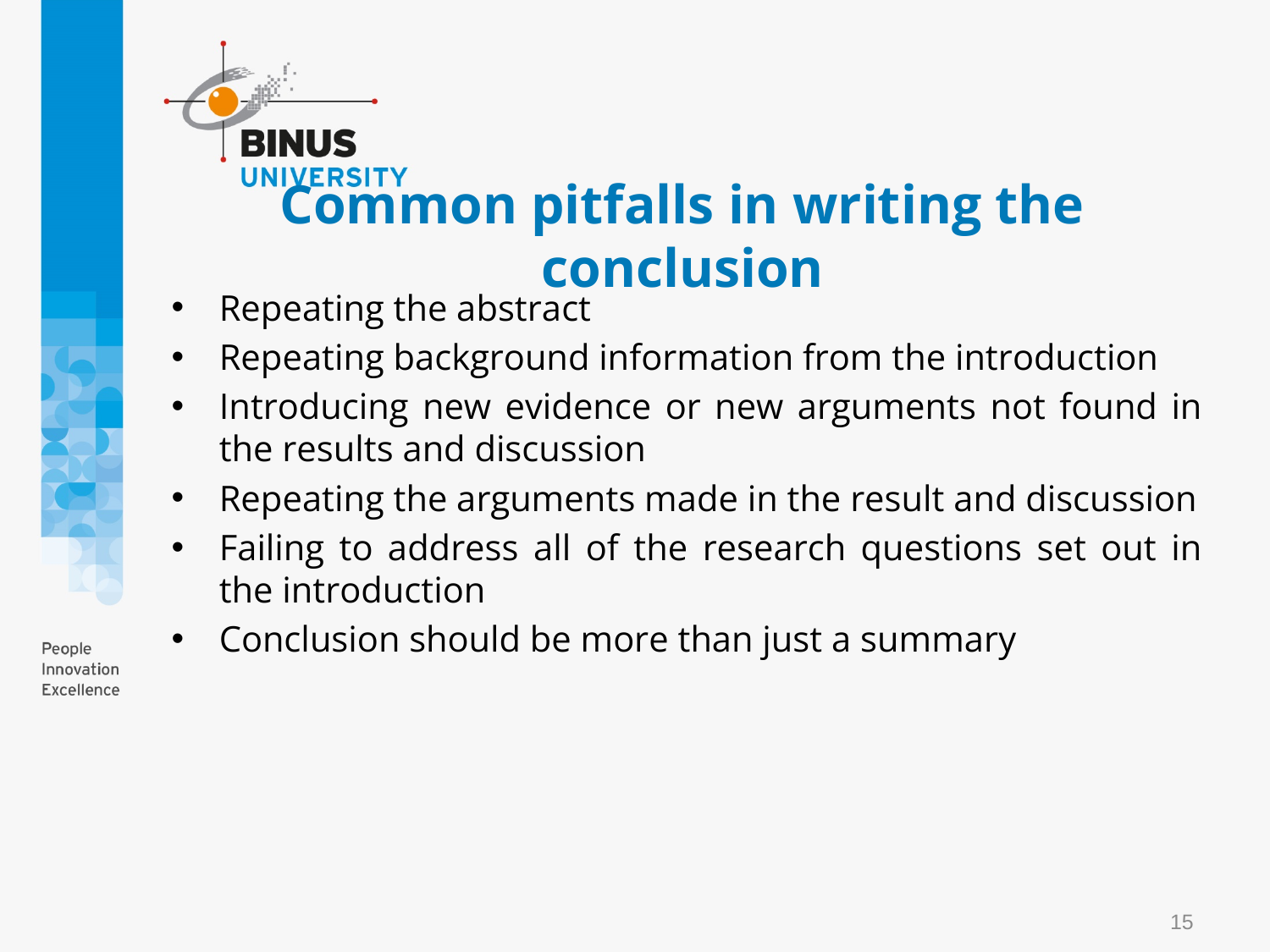

# Common pitfalls in writing the conclusion
Repeating the abstract
Repeating background information from the introduction
Introducing new evidence or new arguments not found in the results and discussion
Repeating the arguments made in the result and discussion
Failing to address all of the research questions set out in the introduction
Conclusion should be more than just a summary

15